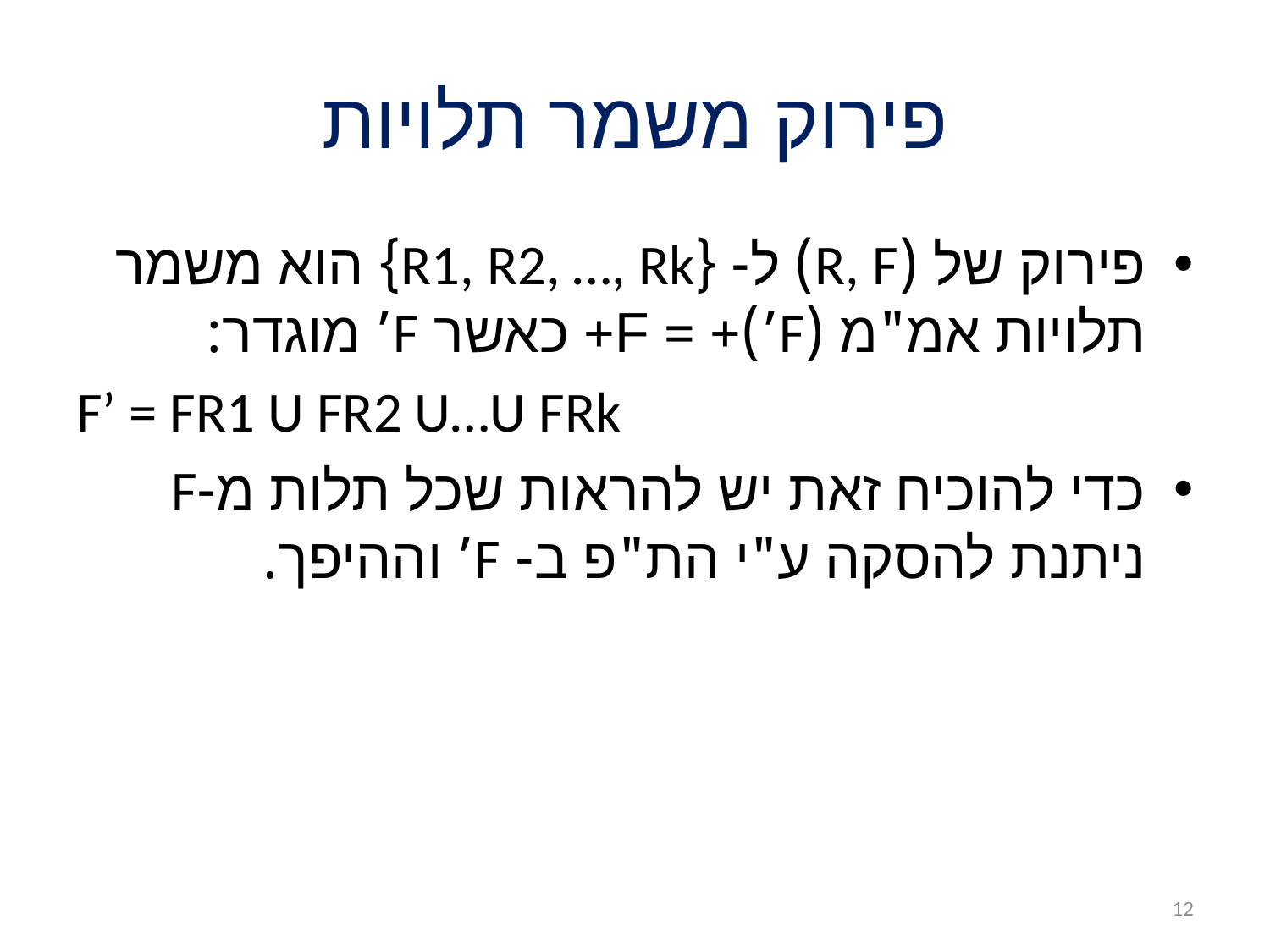

# פירוק משמר תלויות
פירוק של (R, F) ל- {R1, R2, …, Rk} הוא משמר תלויות אמ"מ (F’)+ = F+ כאשר F’ מוגדר:
F’ = FR1 U FR2 U…U FRk
כדי להוכיח זאת יש להראות שכל תלות מ-F ניתנת להסקה ע"י הת"פ ב- F’ וההיפך.

12